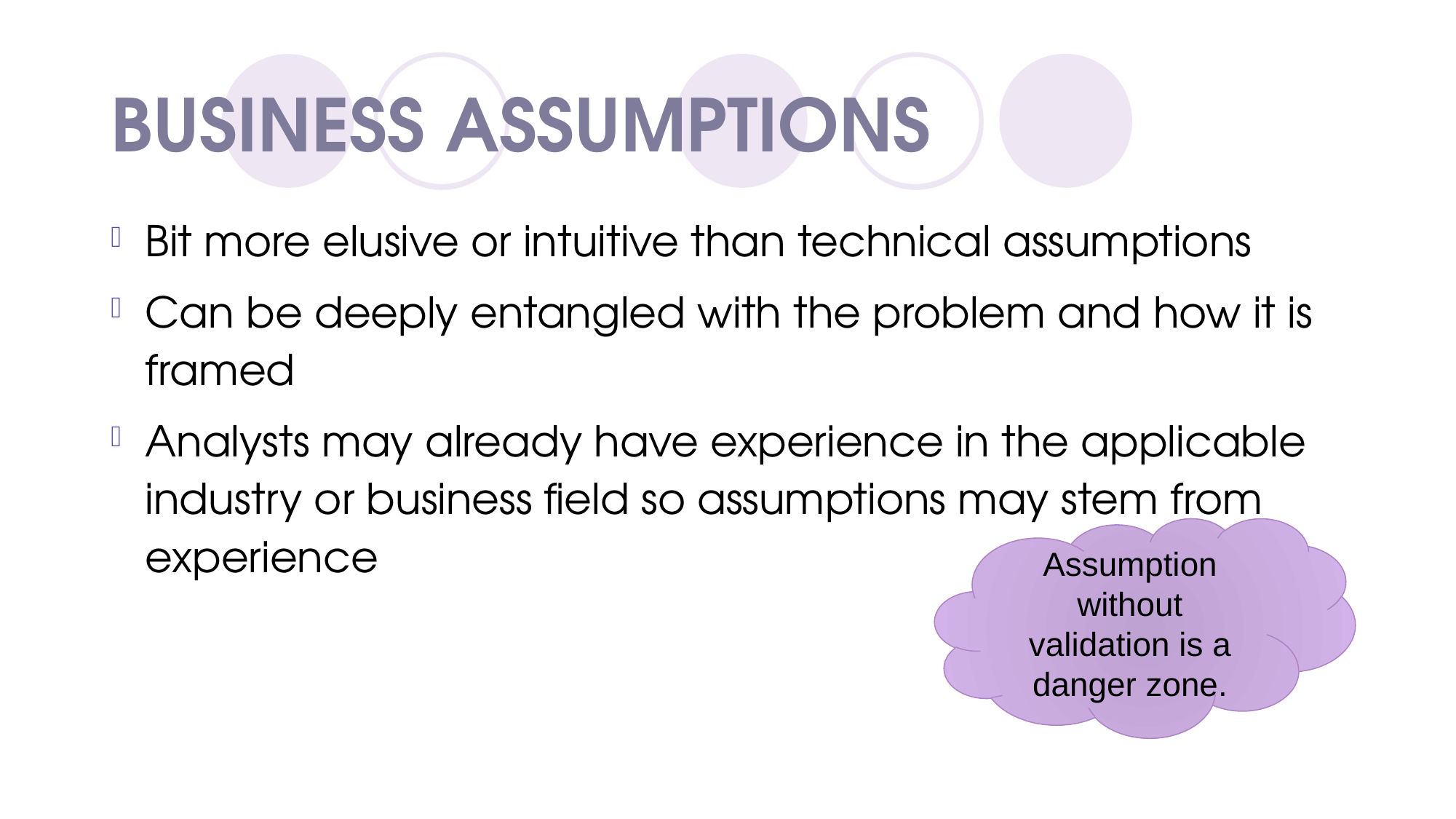

# BUSINESS ASSUMPTIONS
Bit more elusive or intuitive than technical assumptions
Can be deeply entangled with the problem and how it is framed
Analysts may already have experience in the applicable industry or business field so assumptions may stem from experience
Assumption without validation is a danger zone.